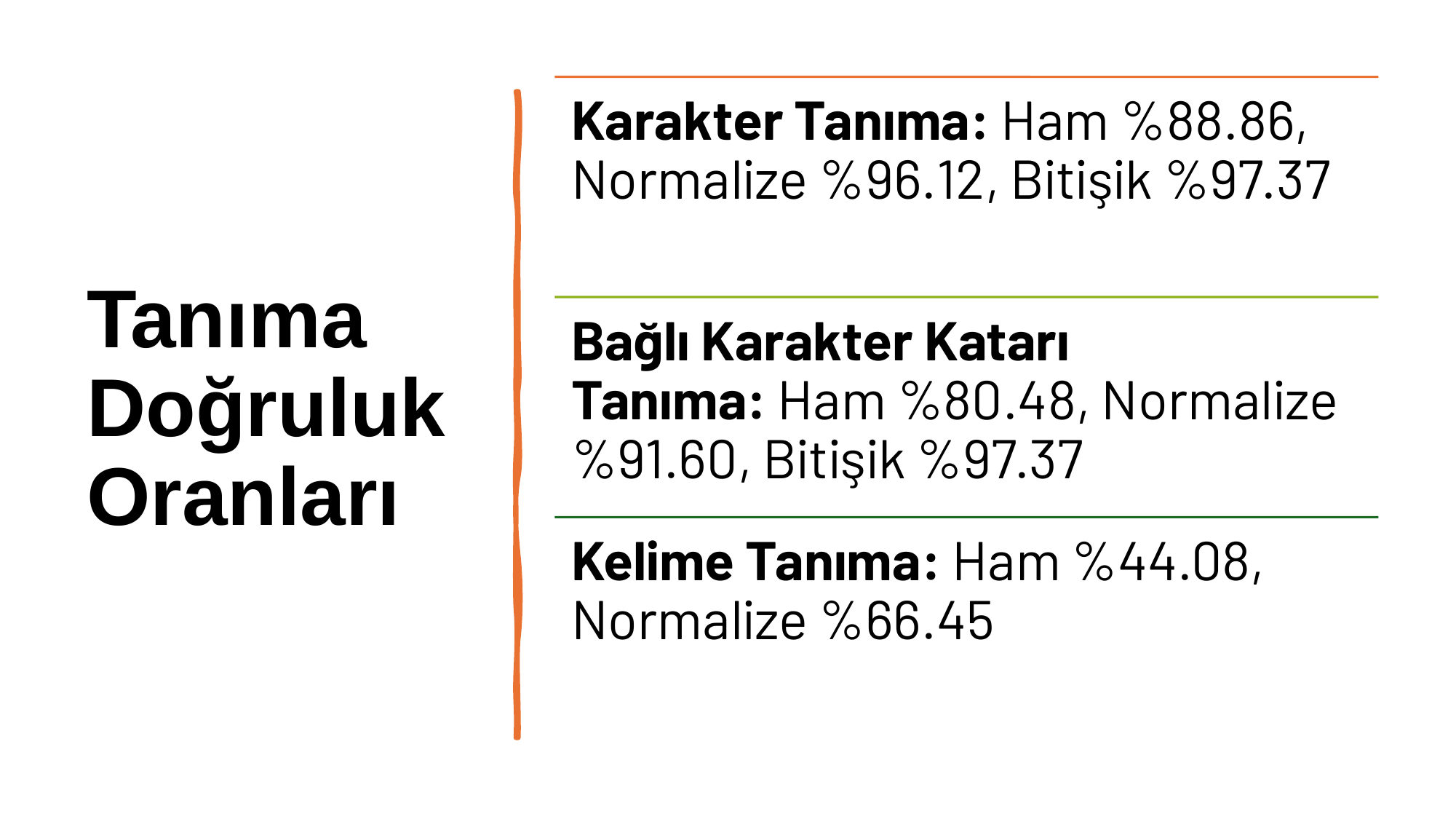

Karakter Tanıma: Ham %88.86, Normalize %96.12, Bitişik %97.37
Bağlı Karakter Katarı Tanıma: Ham %80.48, Normalize %91.60, Bitişik %97.37
Kelime Tanıma: Ham %44.08, Normalize %66.45
# Tanıma Doğruluk Oranları